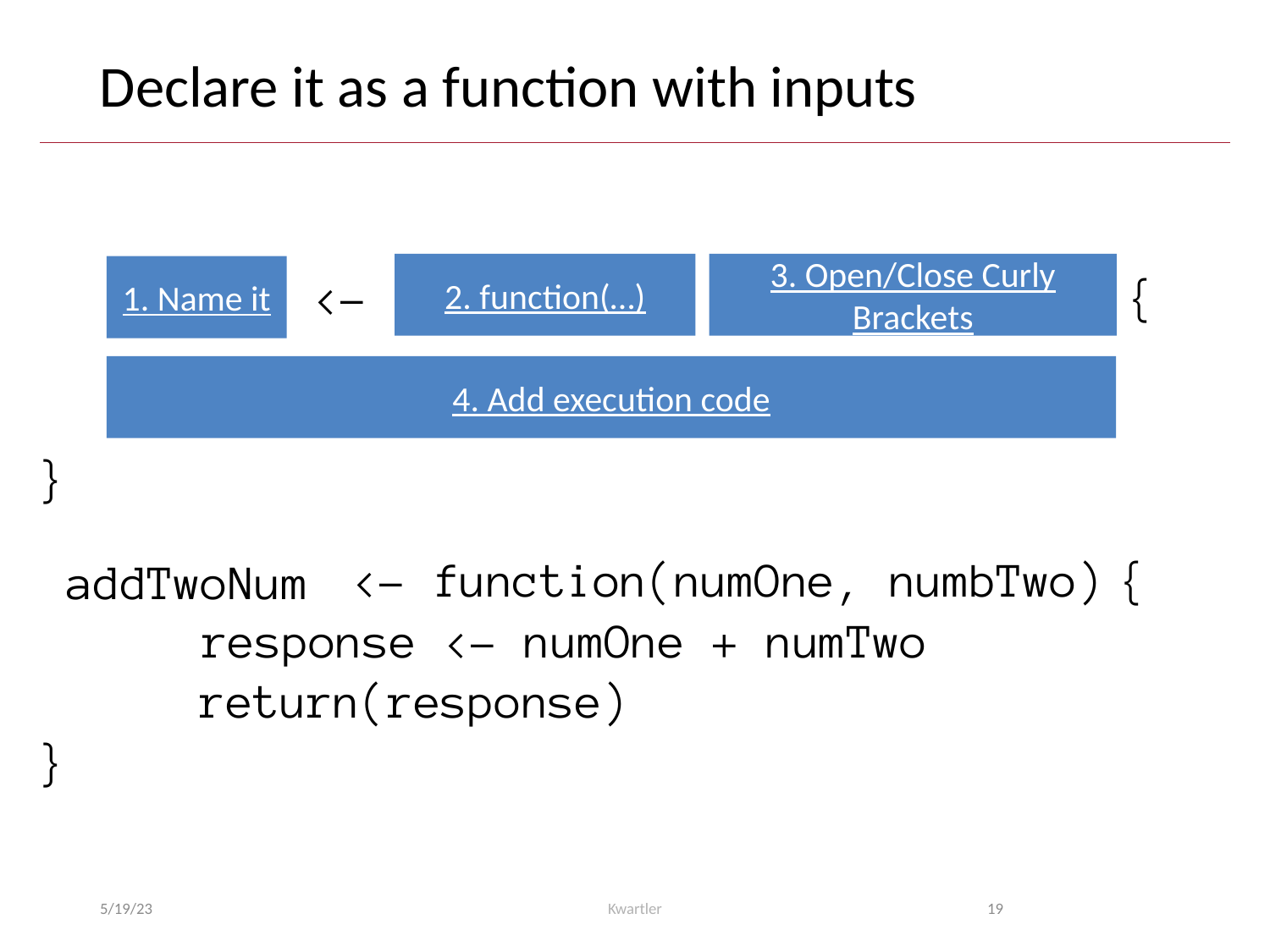

# Declare it as a function with inputs
2. function(…)
3. Open/Close Curly Brackets
1. Name it
<-
{
4. Add execution code
}
<- function(numOne, numbTwo)
{
addTwoNum
response <- numOne + numTwo
return(response)
}
5/19/23
Kwartler
19